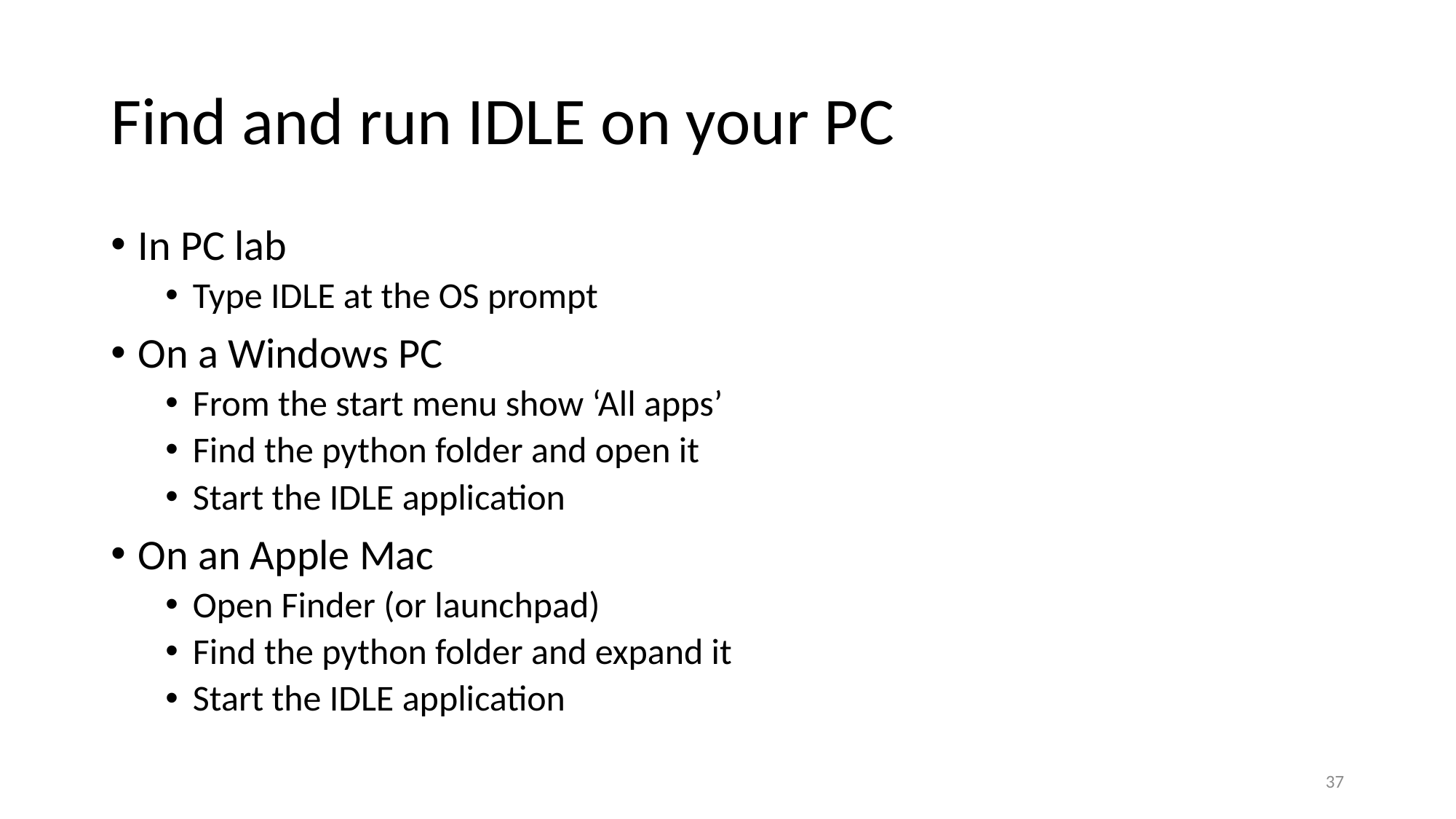

# Find and run IDLE on your PC
In PC lab
Type IDLE at the OS prompt
On a Windows PC
From the start menu show ‘All apps’
Find the python folder and open it
Start the IDLE application
On an Apple Mac
Open Finder (or launchpad)
Find the python folder and expand it
Start the IDLE application

37